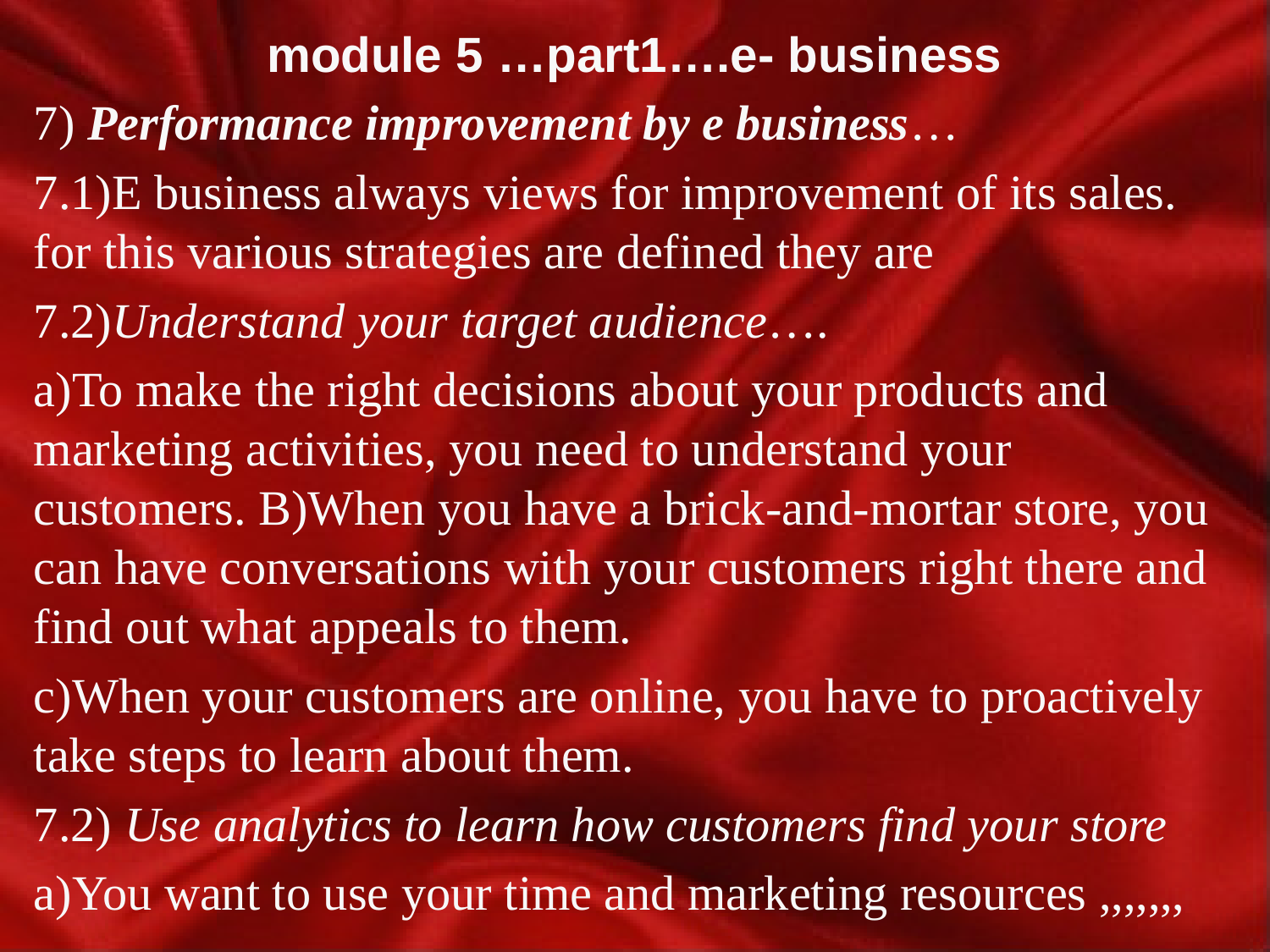

# module 5 …part1….e- business
7) Performance improvement by e business…
7.1)E business always views for improvement of its sales. for this various strategies are defined they are
7.2)Understand your target audience….
a)To make the right decisions about your products and marketing activities, you need to understand your customers. B)When you have a brick-and-mortar store, you can have conversations with your customers right there and find out what appeals to them.
c)When your customers are online, you have to proactively take steps to learn about them.
7.2) Use analytics to learn how customers find your store
a)You want to use your time and marketing resources ,,,,,,,